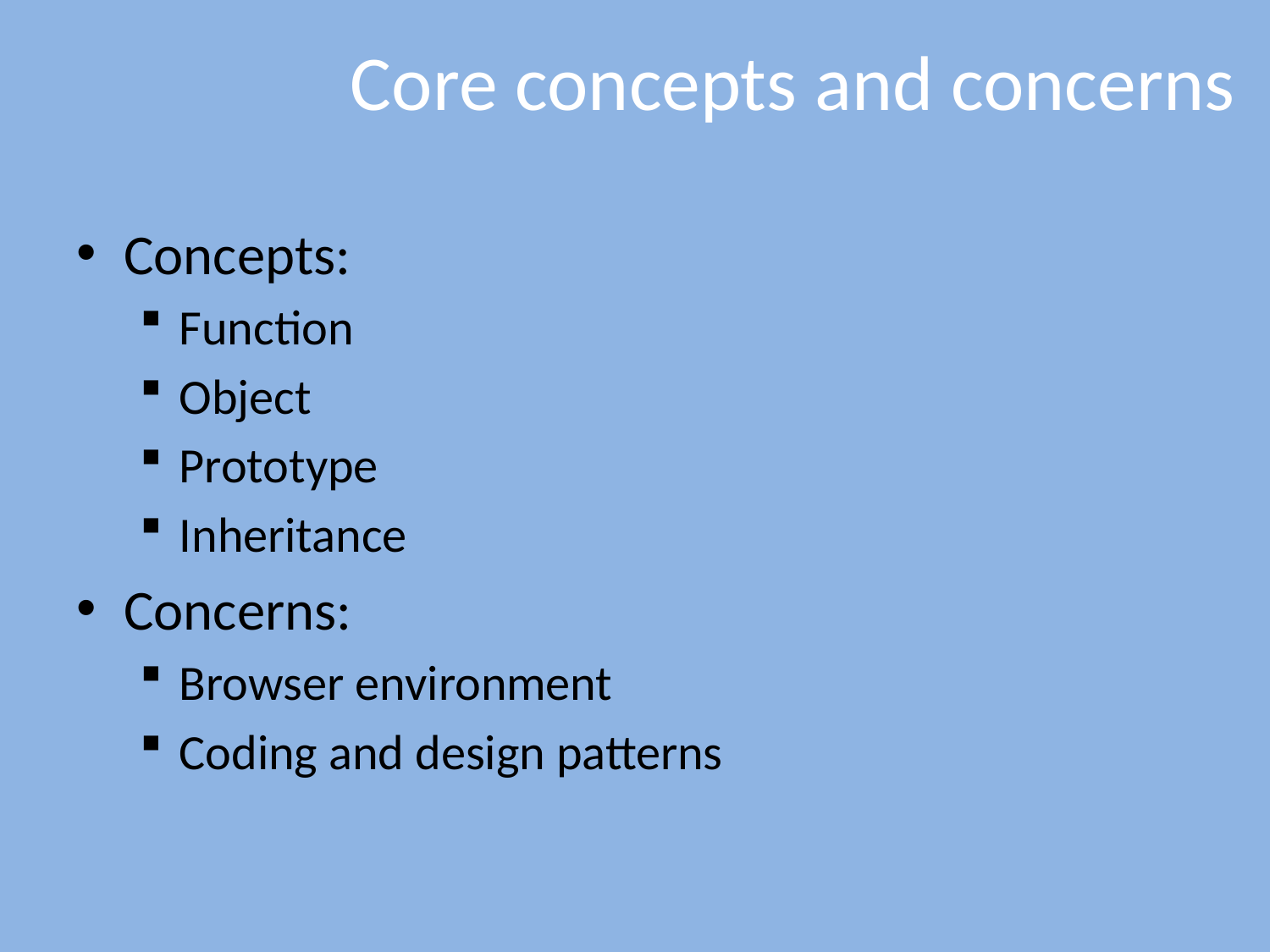

# Core concepts and concerns
Concepts:
Function
Object
Prototype
Inheritance
Concerns:
Browser environment
Coding and design patterns